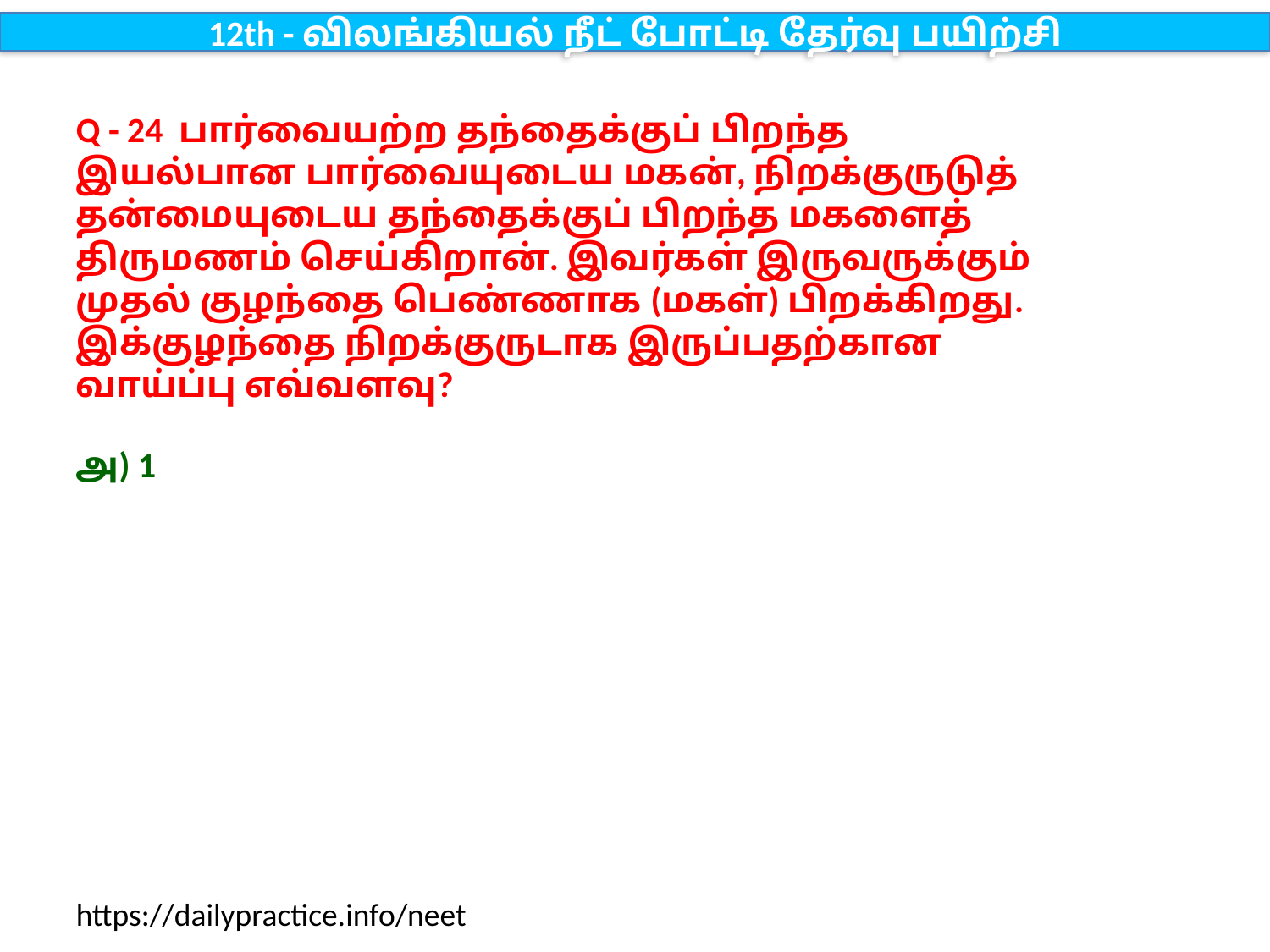

12th - விலங்கியல் நீட் போட்டி தேர்வு பயிற்சி

Q - 24  பார்வையற்ற தந்தைக்குப் பிறந்த இயல்பான பார்வையுடைய மகன், நிறக்குருடுத் தன்மையுடைய தந்தைக்குப் பிறந்த மகளைத் திருமணம் செய்கிறான். இவர்கள் இருவருக்கும் முதல் குழந்தை பெண்ணாக (மகள்) பிறக்கிறது. இக்குழந்தை நிறக்குருடாக இருப்பதற்கான வாய்ப்பு எவ்வளவு?

அ) 1
https://dailypractice.info/neet